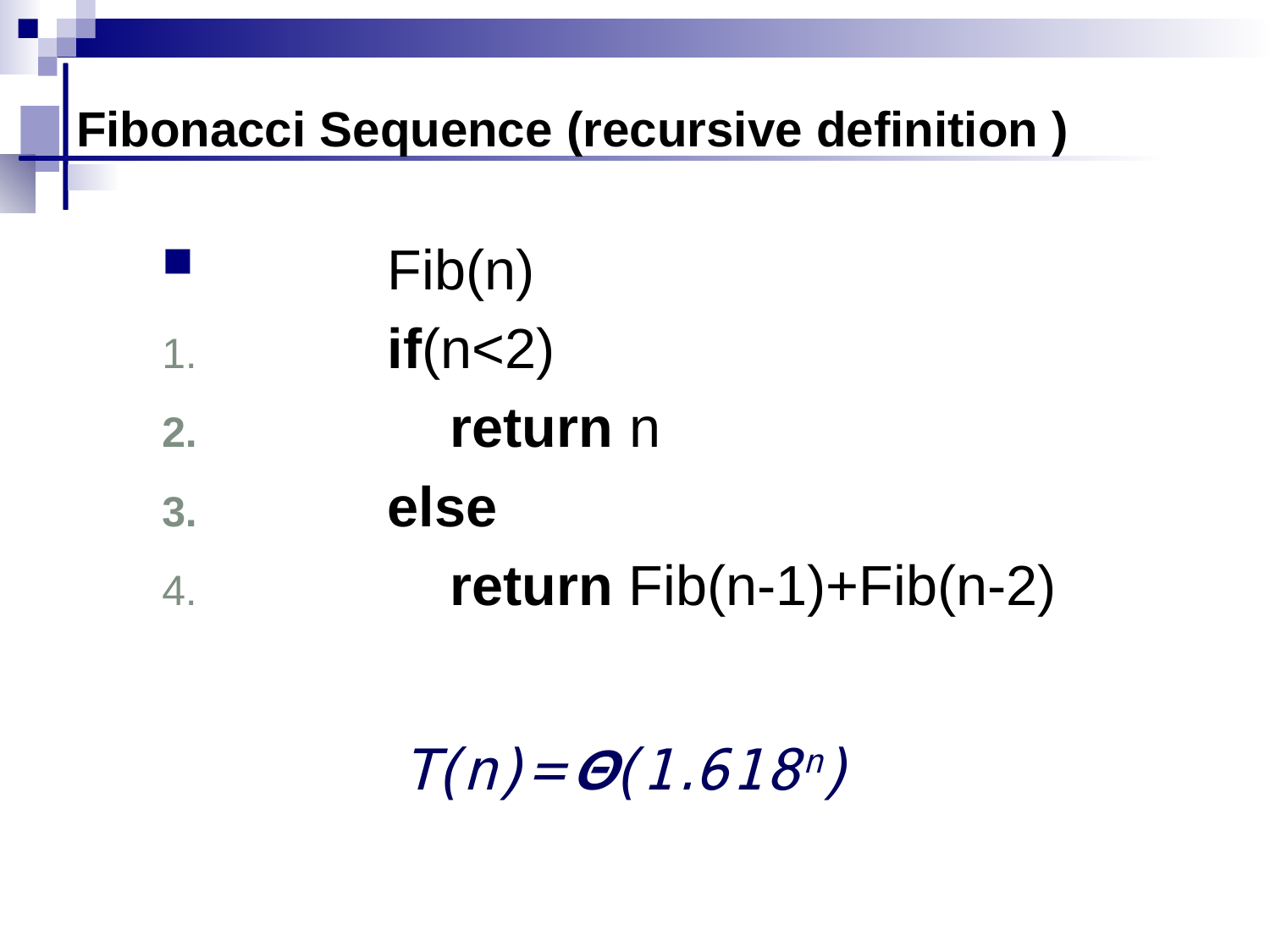

# Fibonacci Sequence (recursive definition )
         Fib(n)
         if(n<2)
             return n
         else
             return Fib(n-1)+Fib(n-2)
 T(n)=Θ(1.618n)